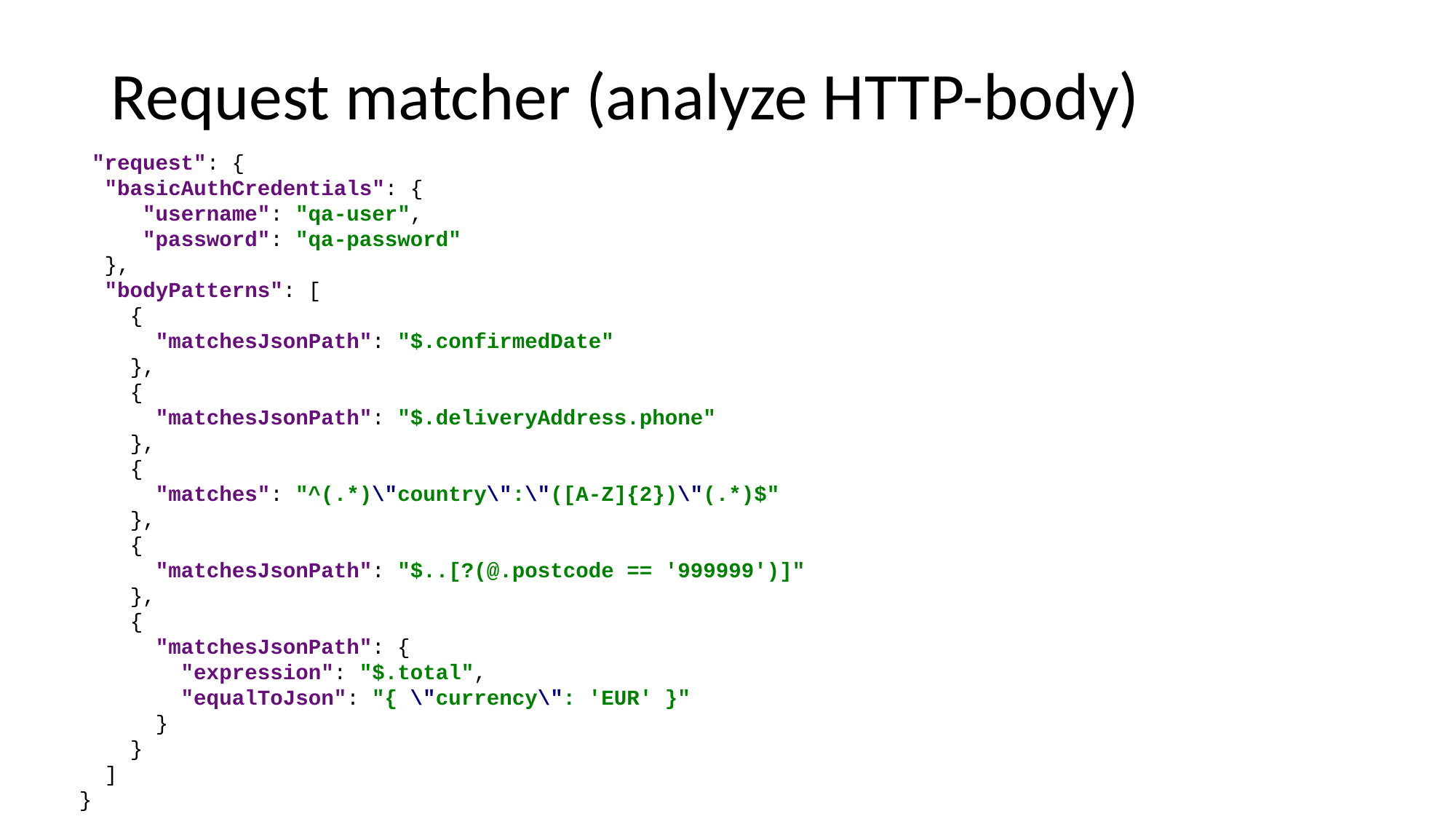

# Request matcher (analyze HTTP-body)
 "request": {
  "basicAuthCredentials": {
     "username": "qa-user",
     "password": "qa-password"
  },
  "bodyPatterns": [
    {
      "matchesJsonPath": "$.confirmedDate"
    },
    {
      "matchesJsonPath": "$.deliveryAddress.phone"
    },
    {
      "matches": "^(.*)\"country\":\"([A-Z]{2})\"(.*)$"
    },
    {
      "matchesJsonPath": "$..[?(@.postcode == '999999')]"
    },
    {
      "matchesJsonPath": {
        "expression": "$.total",
        "equalToJson": "{ \"currency\": 'EUR' }"
      }
    }
  ]
}